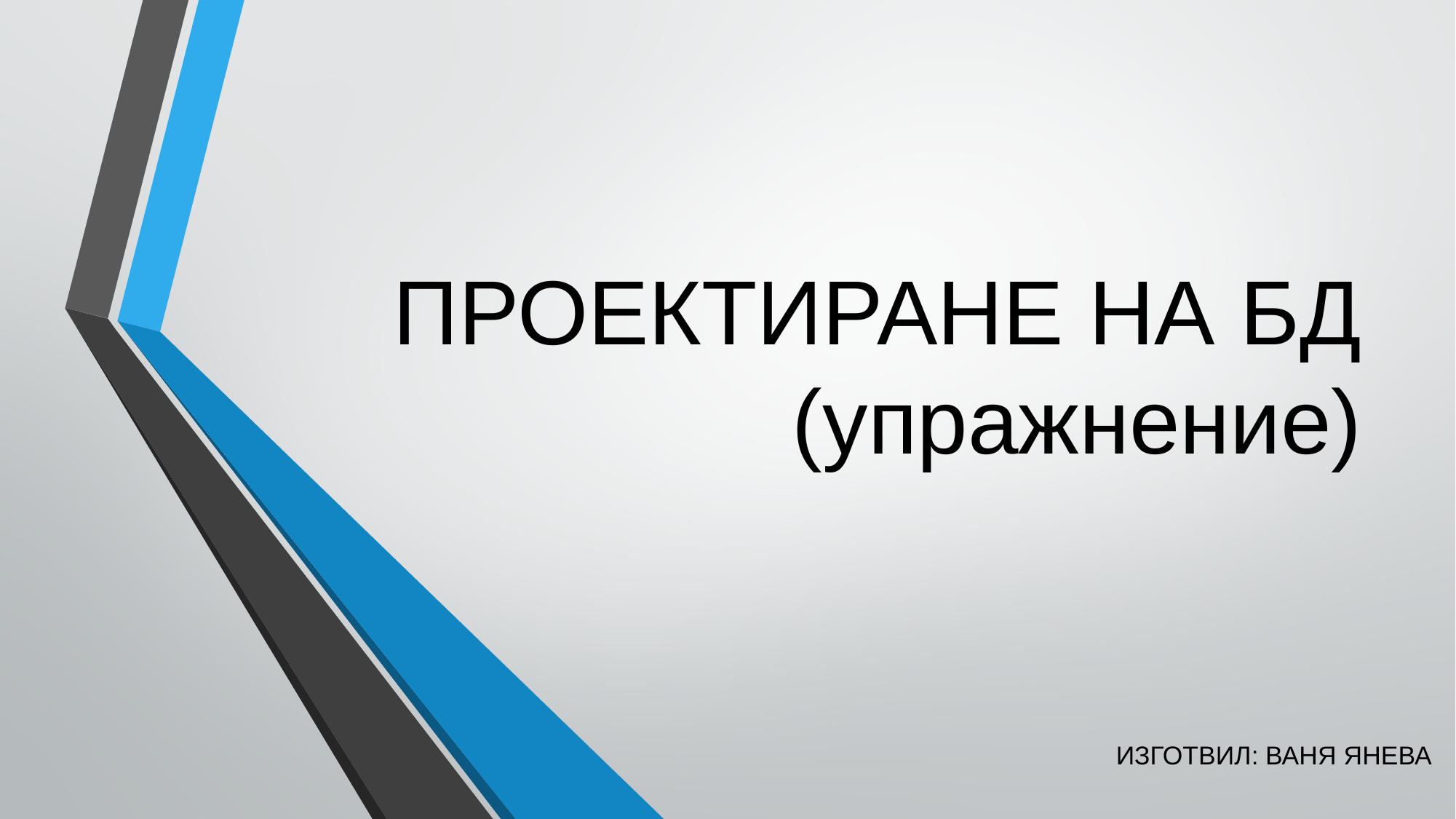

# ПРОЕКТИРАНЕ НА БД (упражнение)
ИЗГОТВИЛ: ВАНЯ ЯНЕВА